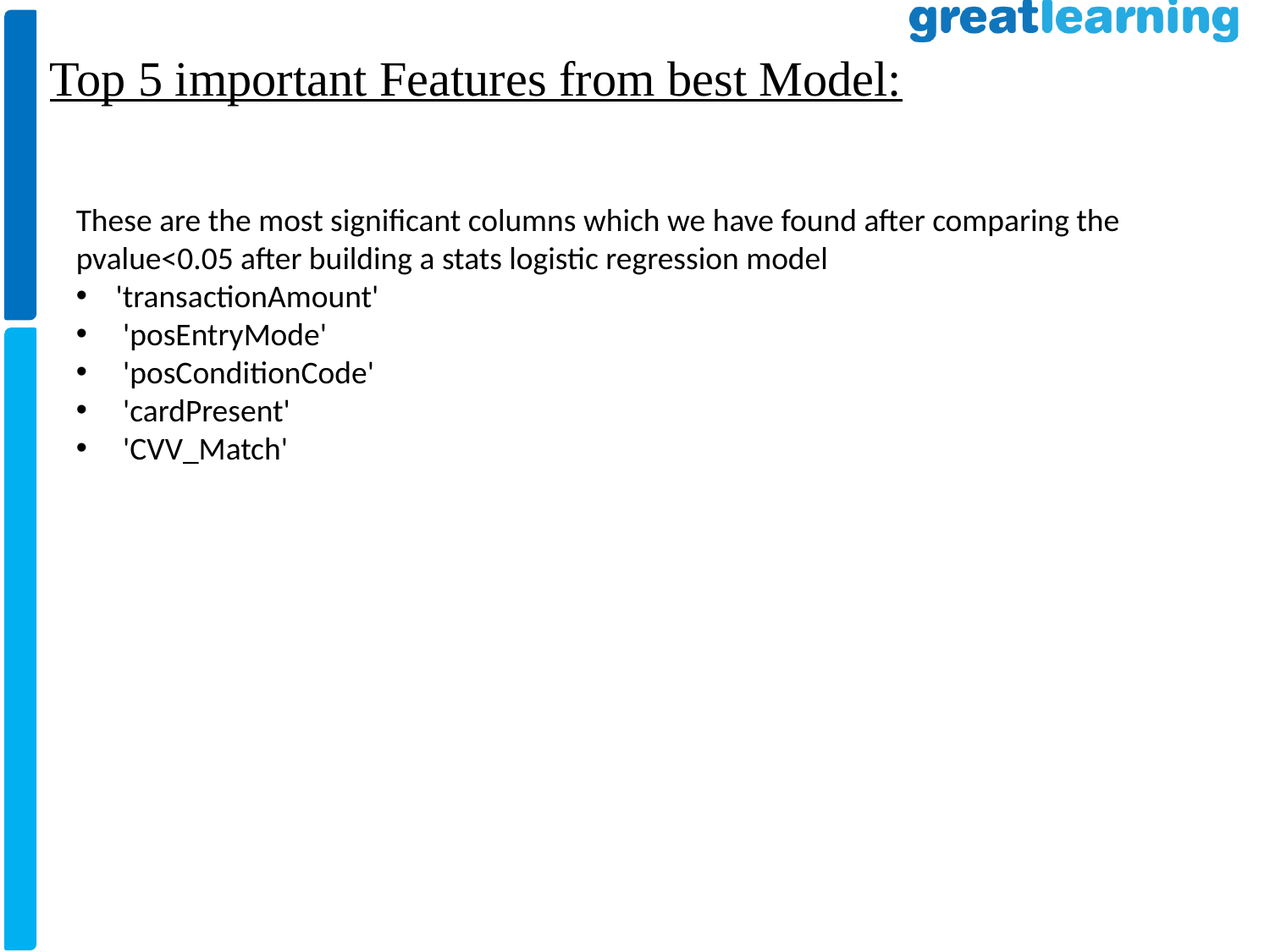

# Top 5 important Features from best Model:
These are the most significant columns which we have found after comparing the pvalue<0.05 after building a stats logistic regression model
'transactionAmount'
 'posEntryMode'
 'posConditionCode'
 'cardPresent'
 'CVV_Match'